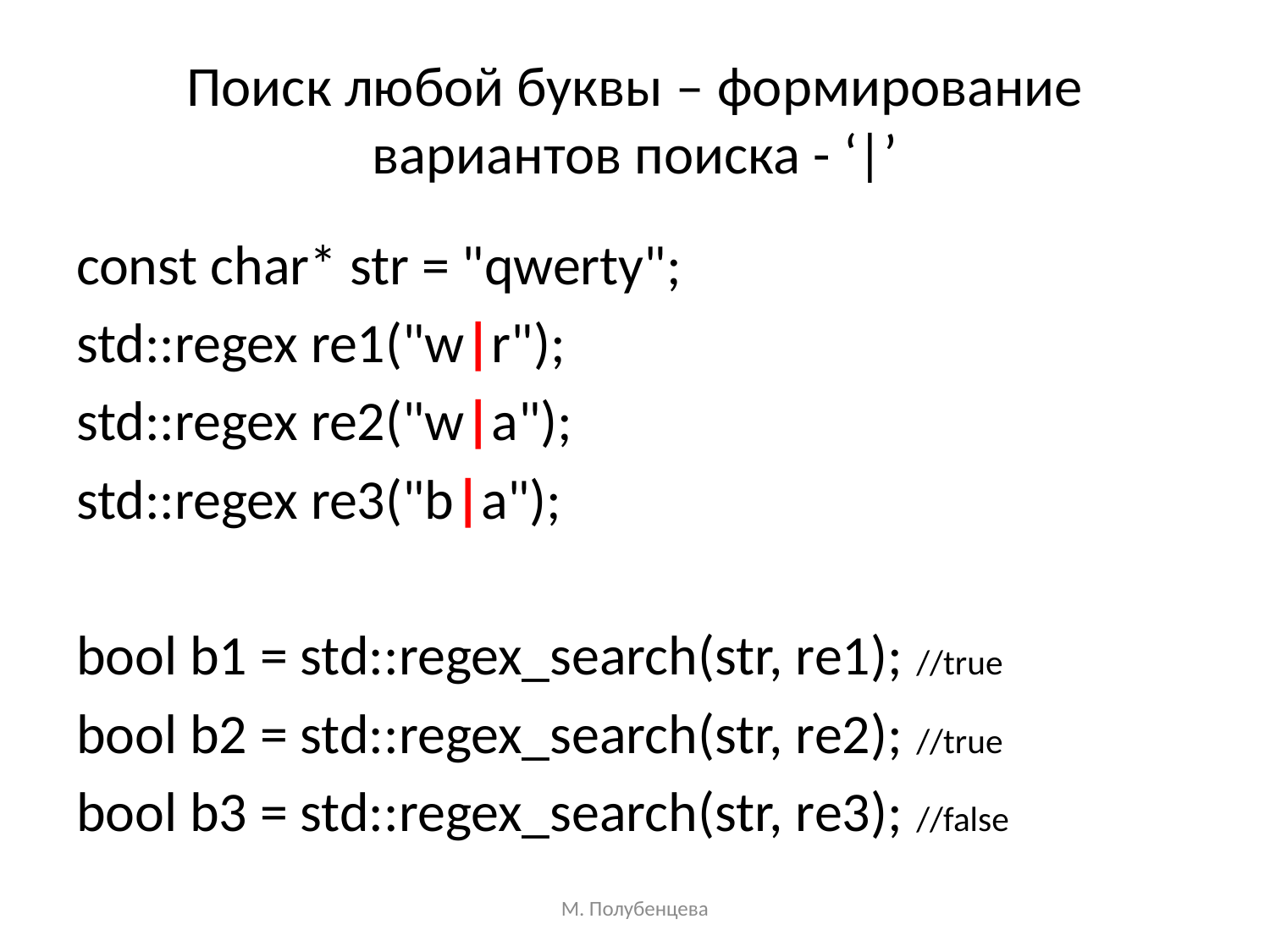

# Поиск любой буквы – формирование вариантов поиска - ‘|’
const char* str = "qwerty";
std::regex re1("w|r");
std::regex re2("w|a");
std::regex re3("b|a");

bool b1 = std::regex_search(str, re1); //true
bool b2 = std::regex_search(str, re2); //true
bool b3 = std::regex_search(str, re3); //false
М. Полубенцева